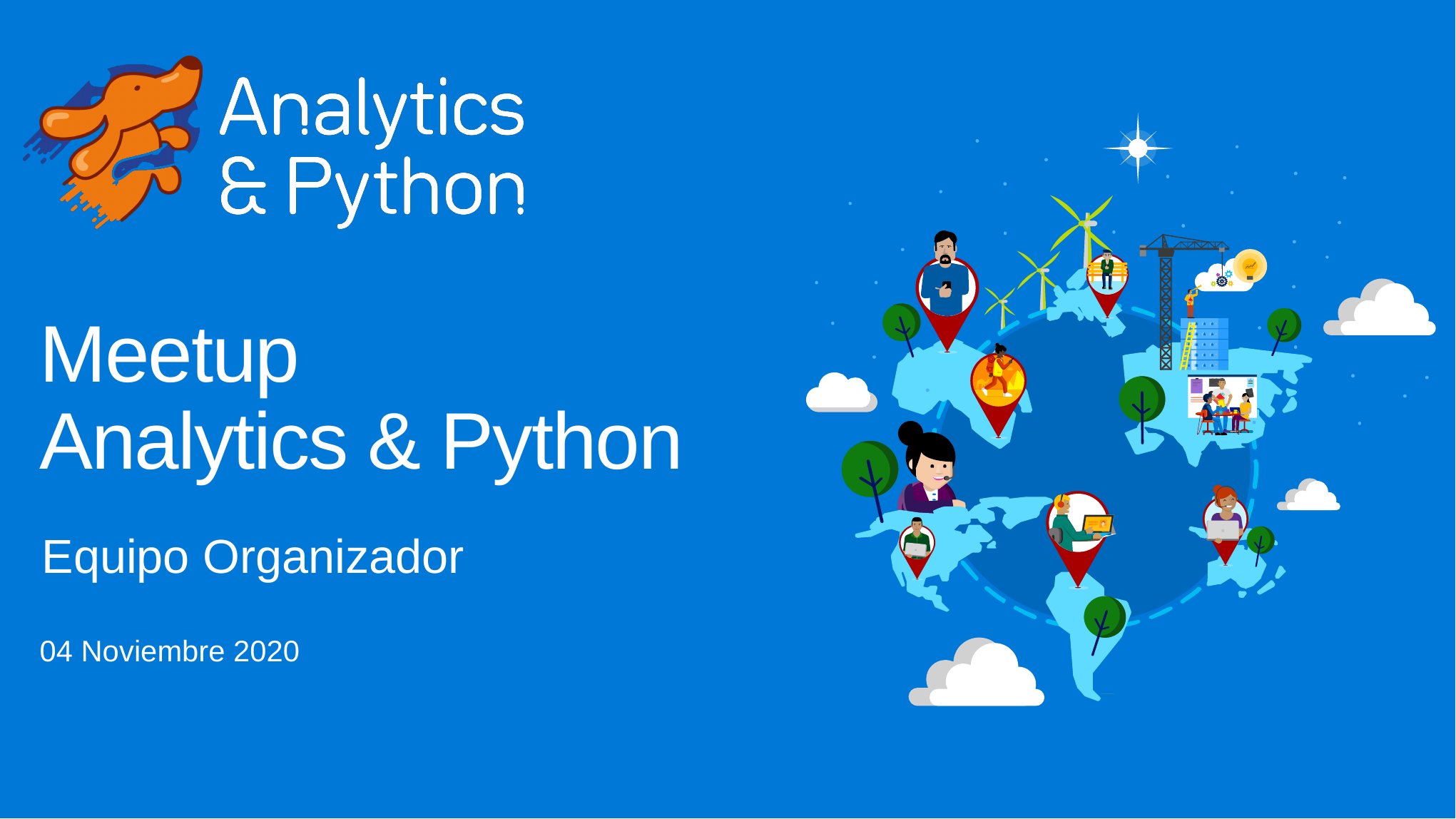

# Meetup Analytics & Python
Equipo Organizador
04 Noviembre 2020